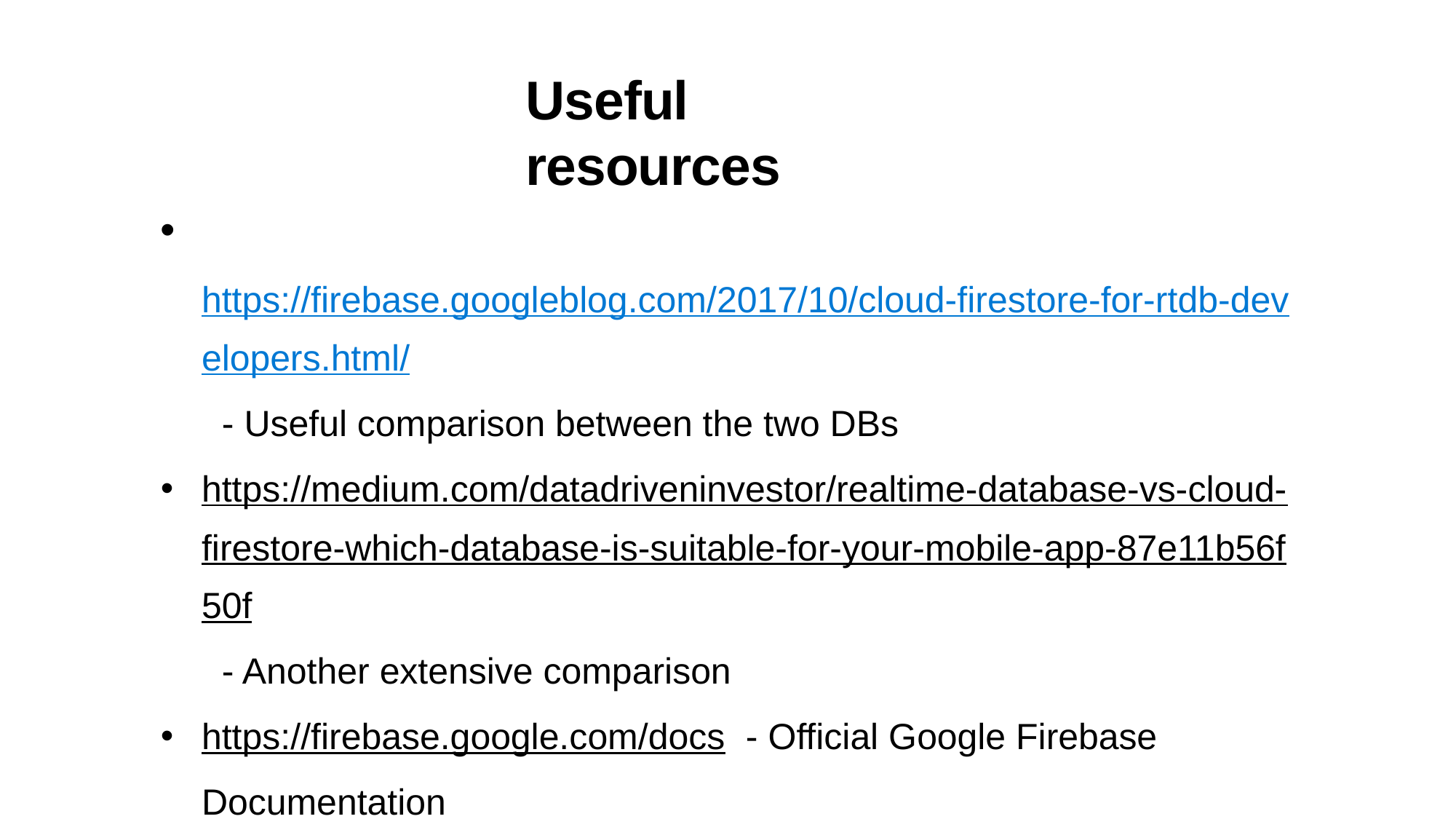

# Useful resources
 https://firebase.googleblog.com/2017/10/cloud-firestore-for-rtdb-developers.html/  - Useful comparison between the two DBs
https://medium.com/datadriveninvestor/realtime-database-vs-cloud-firestore-which-database-is-suitable-for-your-mobile-app-87e11b56f50f  - Another extensive comparison
https://firebase.google.com/docs  - Official Google Firebase Documentation
https://console.firebase.google.com/ - Console for Firebase